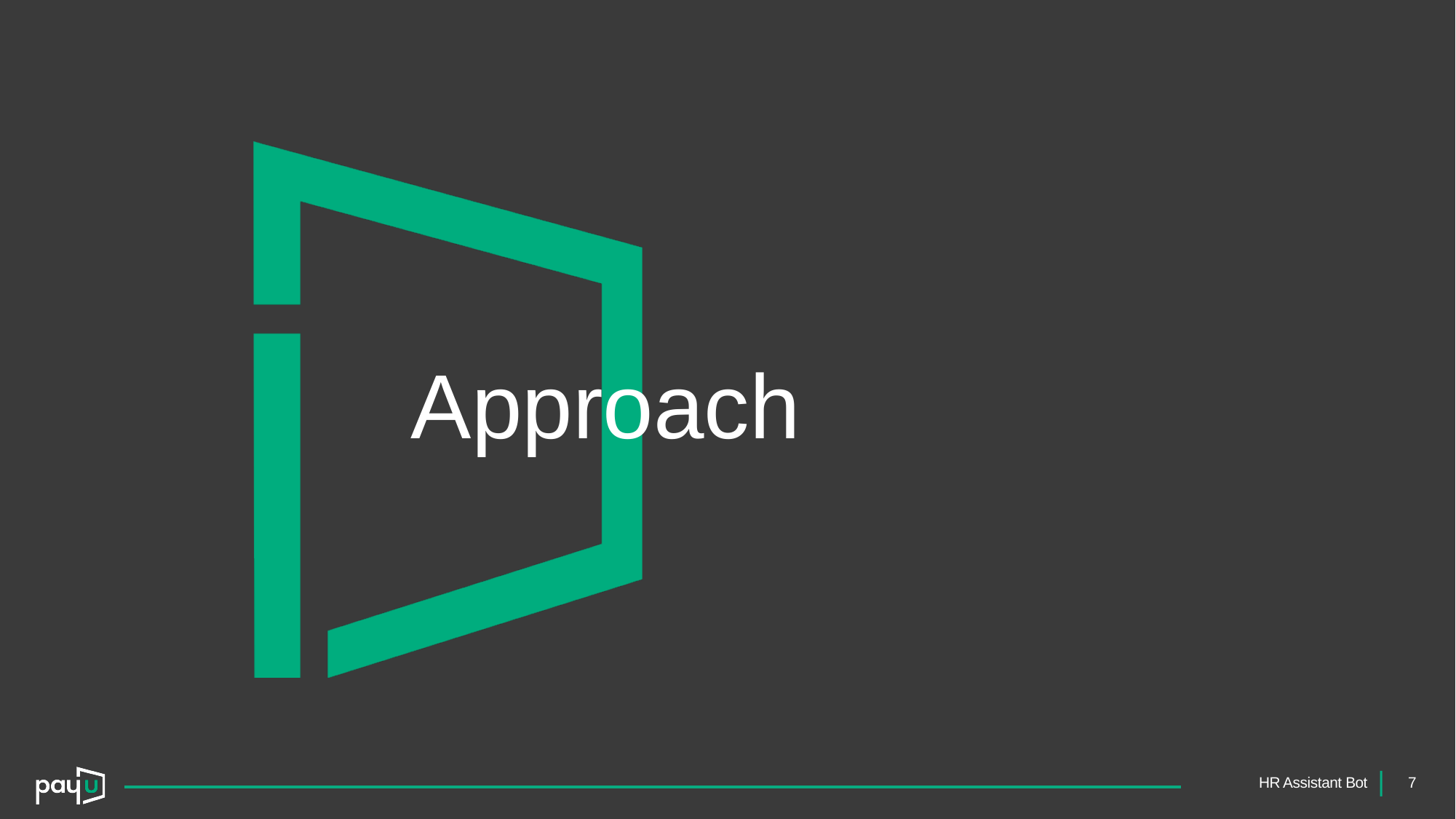

# Approach
7

|
HR Assistant Bot